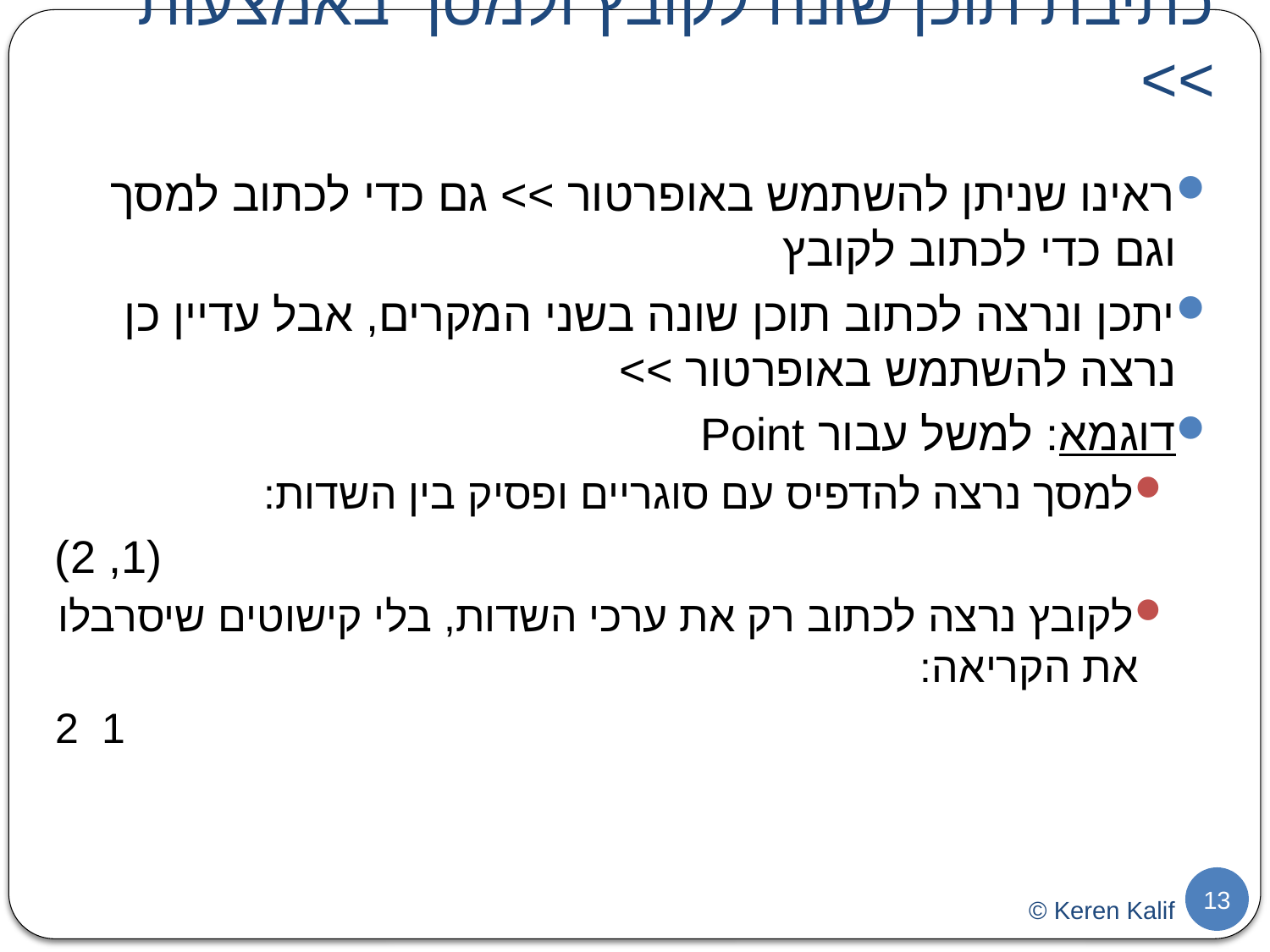

# כתיבת תוכן שונה לקובץ ולמסך באמצעות >>
ראינו שניתן להשתמש באופרטור >> גם כדי לכתוב למסך וגם כדי לכתוב לקובץ
יתכן ונרצה לכתוב תוכן שונה בשני המקרים, אבל עדיין כן נרצה להשתמש באופרטור >>
דוגמא: למשל עבור Point
למסך נרצה להדפיס עם סוגריים ופסיק בין השדות:
(1, 2)
לקובץ נרצה לכתוב רק את ערכי השדות, בלי קישוטים שיסרבלו את הקריאה:
1  2

13
© Keren Kalif